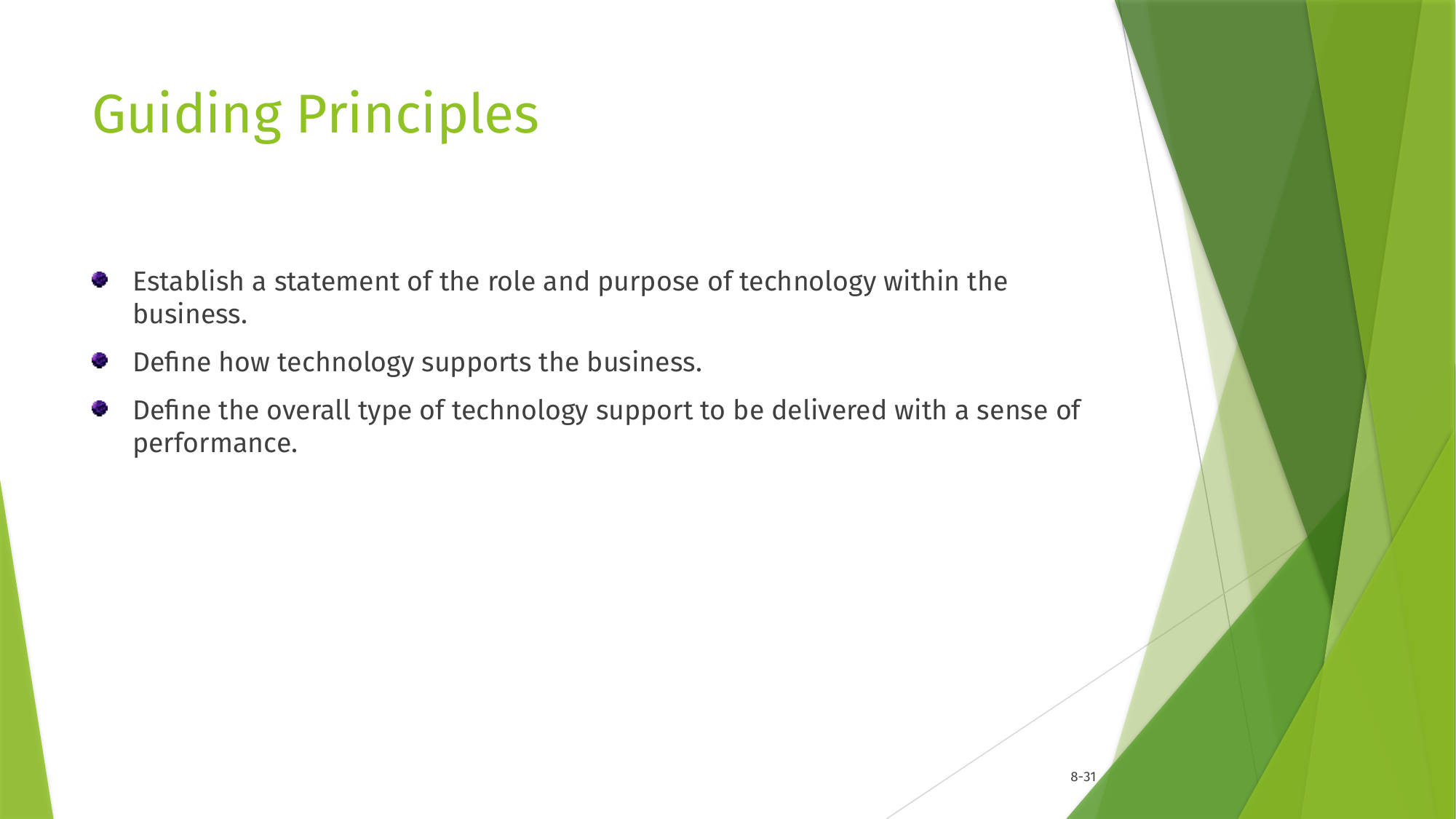

# Guiding Principles
Establish a statement of the role and purpose of technology within the business.
Define how technology supports the business.
Define the overall type of technology support to be delivered with a sense of performance.
				8-31